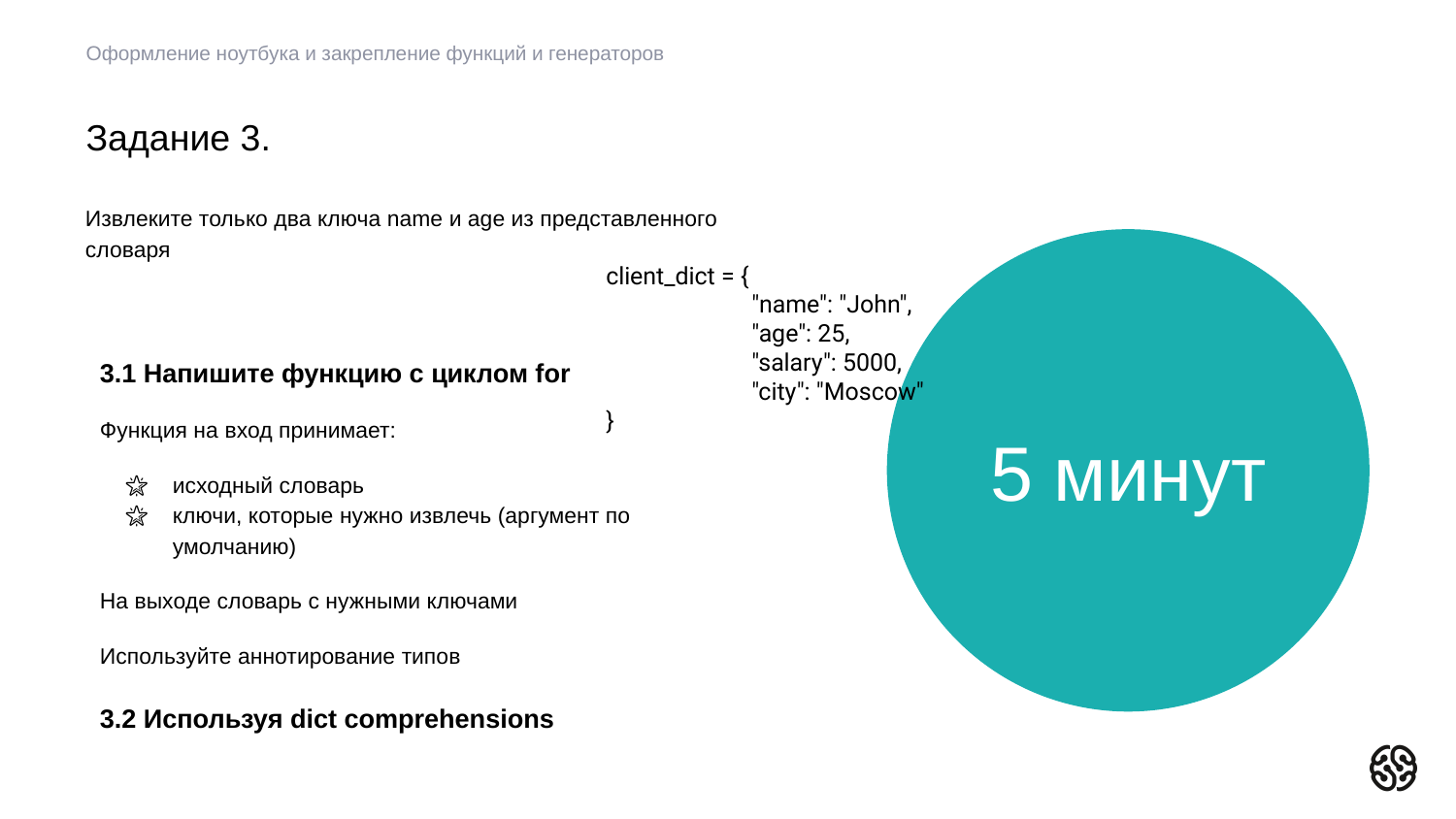

Оформление ноутбука и закрепление функций и генераторов
# Задание 3.
Извлеките только два ключа name и age из представленного словаря

5 минут
client_dict = {
	"name": "John",
	"age": 25,
	"salary": 5000,
	"city": "Moscow"
}
3.1 Напишите функцию с циклом for
Функция на вход принимает:
исходный словарь
ключи, которые нужно извлечь (аргумент по умолчанию)
На выходе словарь с нужными ключами
Используйте аннотирование типов
3.2 Используя dict comprehensions